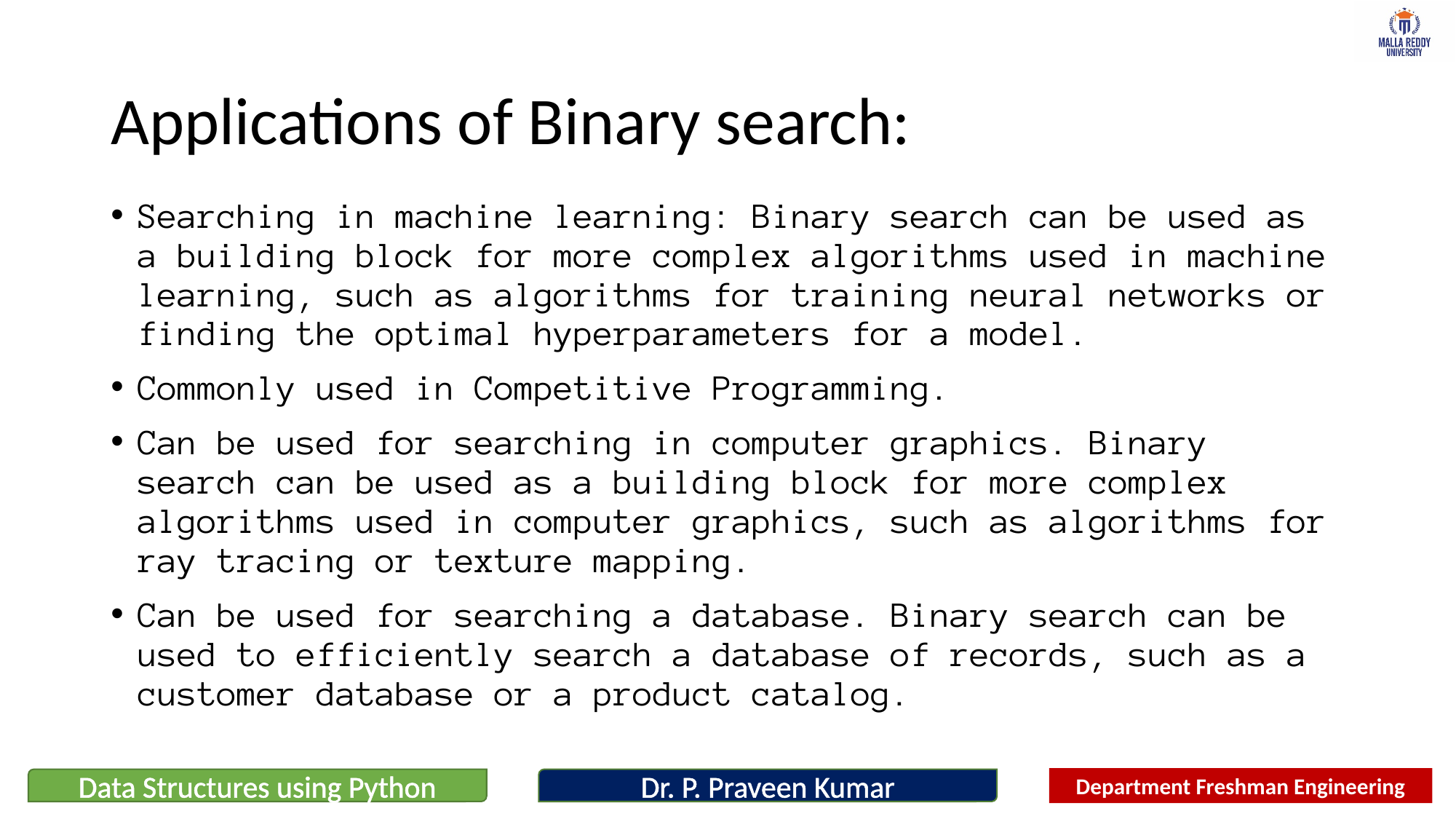

# Applications of Binary search:
Searching in machine learning: Binary search can be used as a building block for more complex algorithms used in machine learning, such as algorithms for training neural networks or finding the optimal hyperparameters for a model.
Commonly used in Competitive Programming.
Can be used for searching in computer graphics. Binary search can be used as a building block for more complex algorithms used in computer graphics, such as algorithms for ray tracing or texture mapping.
Can be used for searching a database. Binary search can be used to efficiently search a database of records, such as a customer database or a product catalog.